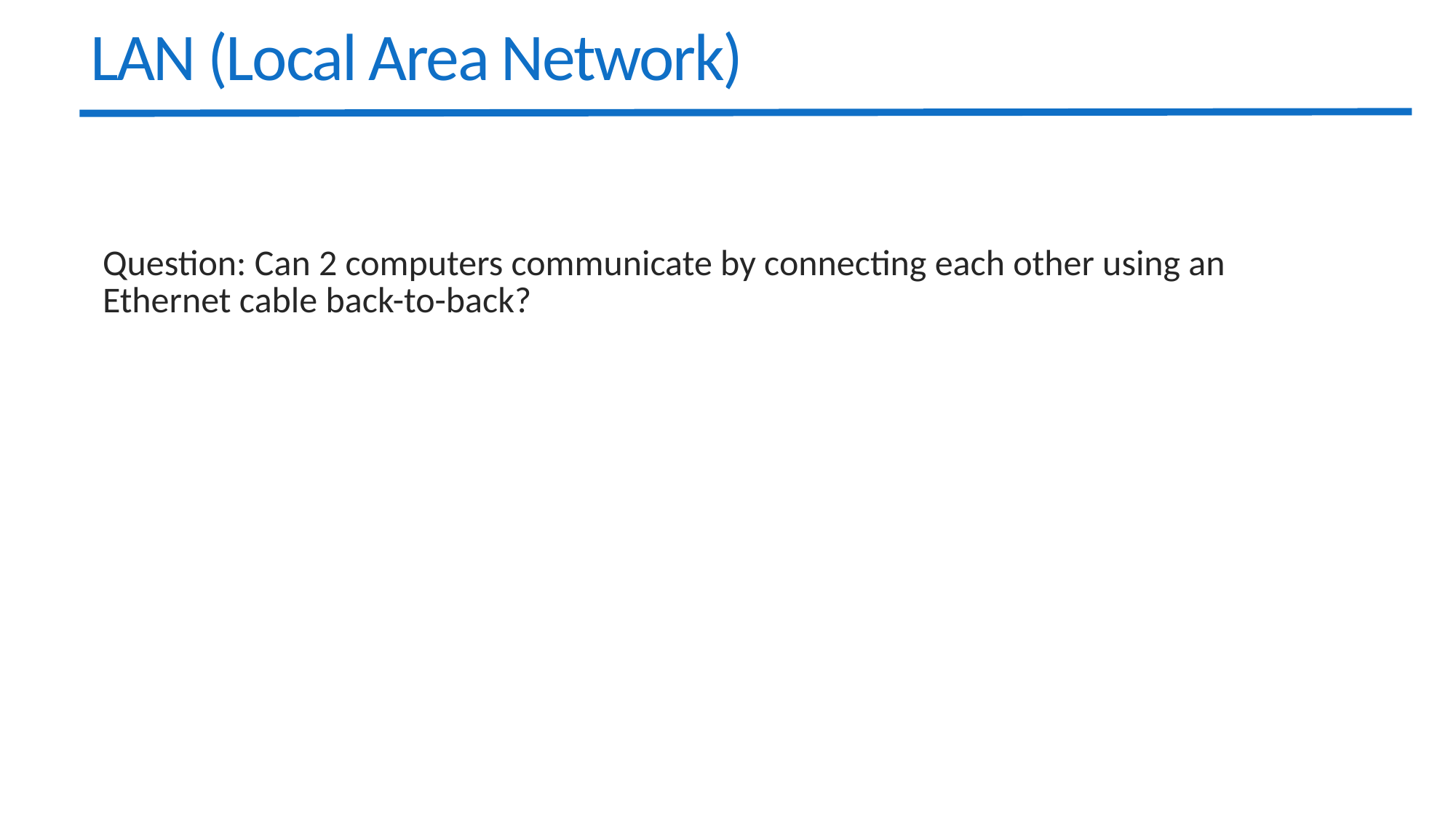

# LAN (Local Area Network)
Question: Can 2 computers communicate by connecting each other using an Ethernet cable back-to-back?